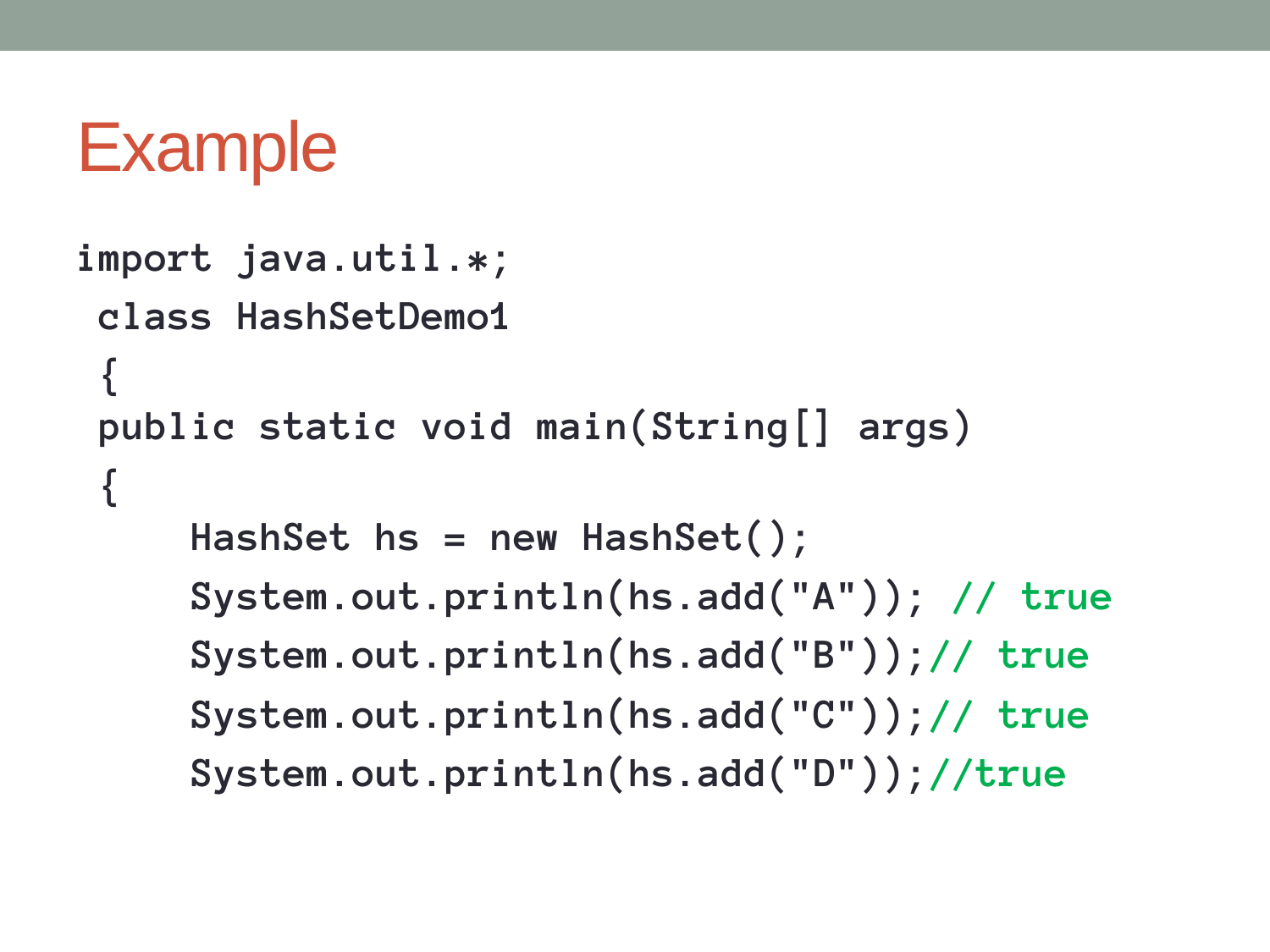

# Example
import java.util.*;
 class HashSetDemo1
 {
 public static void main(String[] args)
 {
     HashSet hs = new HashSet();
     System.out.println(hs.add("A")); // true
     System.out.println(hs.add("B"));// true
     System.out.println(hs.add("C"));// true
     System.out.println(hs.add("D"));//true